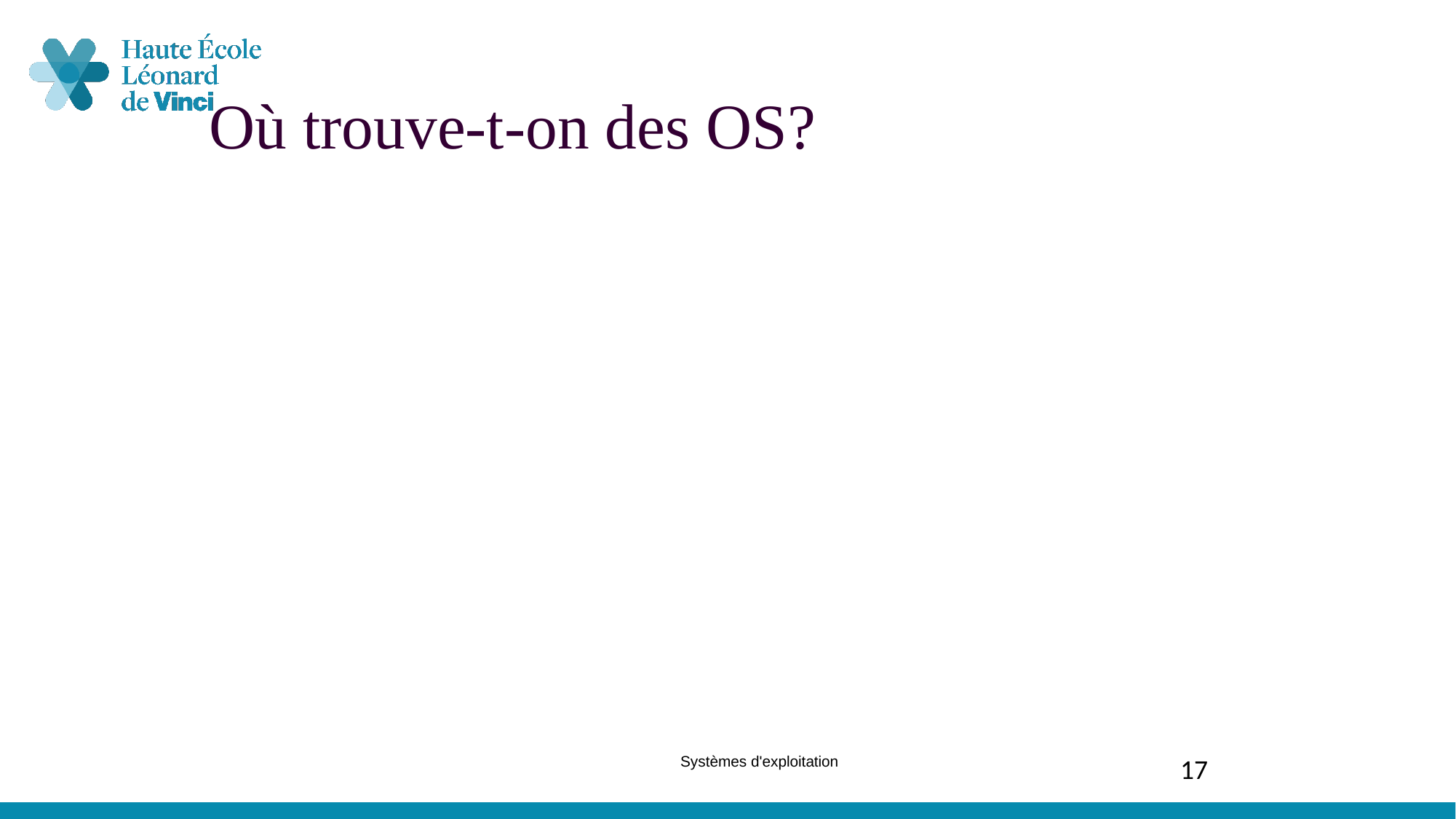

Où trouve-t-on des OS?

Systèmes d'exploitation
17